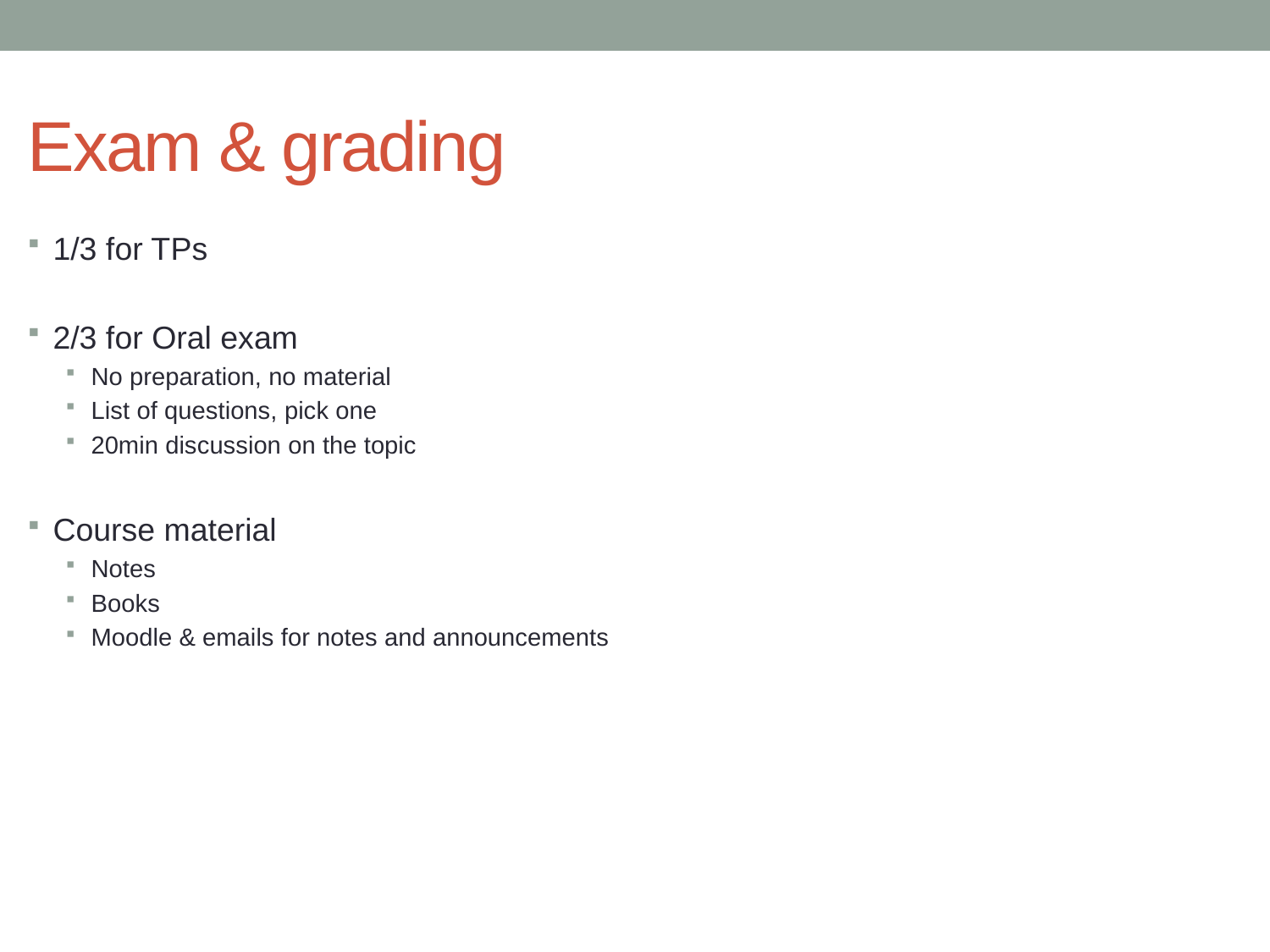

# Exam & grading
1/3 for TPs

2/3 for Oral exam
No preparation, no material
List of questions, pick one
20min discussion on the topic

Course material
Notes
Books
Moodle & emails for notes and announcements